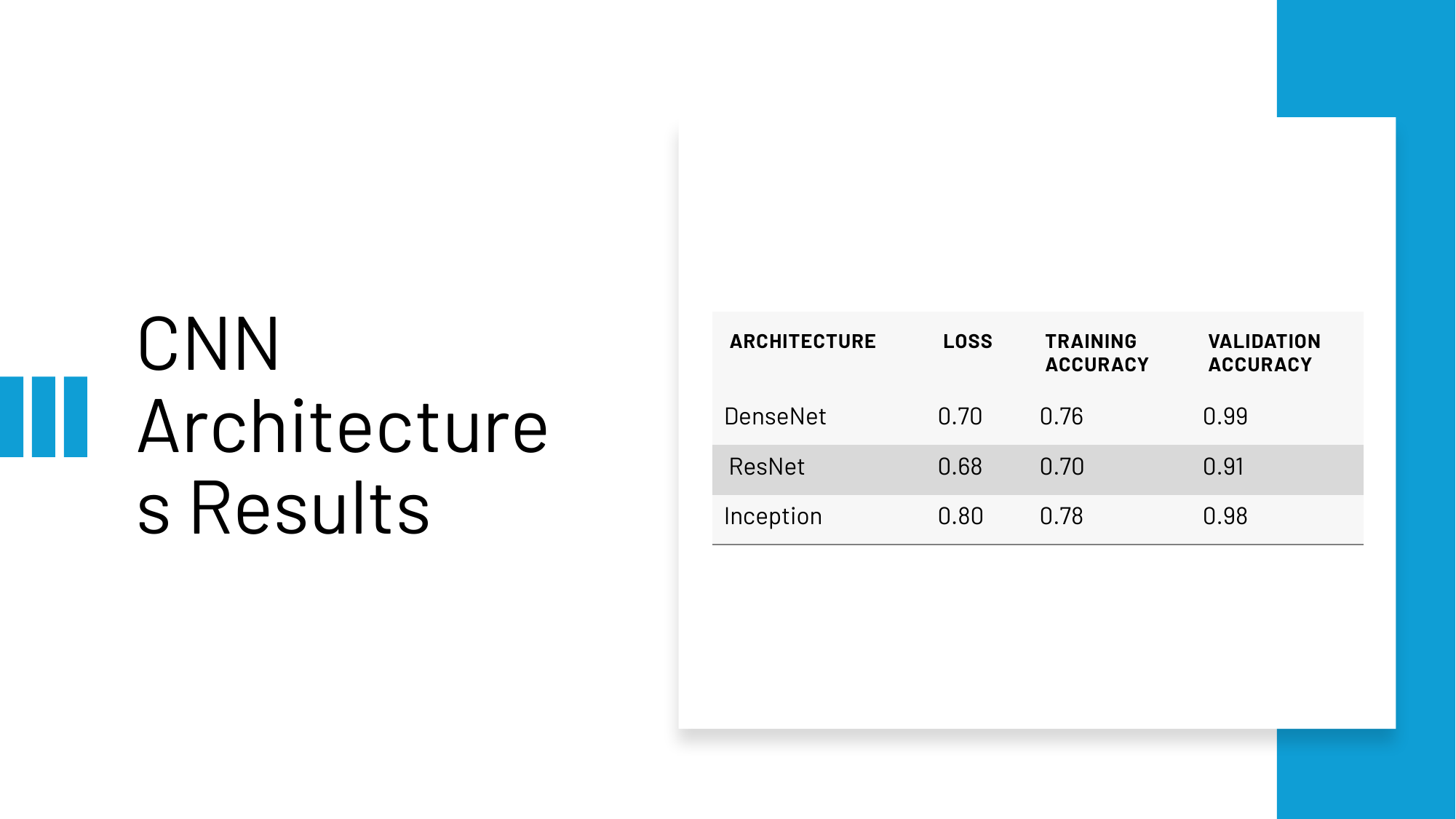

# CNN Architectures Results
| Architecture | Loss | Training Accuracy | Validation accuracy |
| --- | --- | --- | --- |
| DenseNet | 0.70 | 0.76 | 0.99 |
| ResNet | 0.68 | 0.70 | 0.91 |
| Inception | 0.80 | 0.78 | 0.98 |